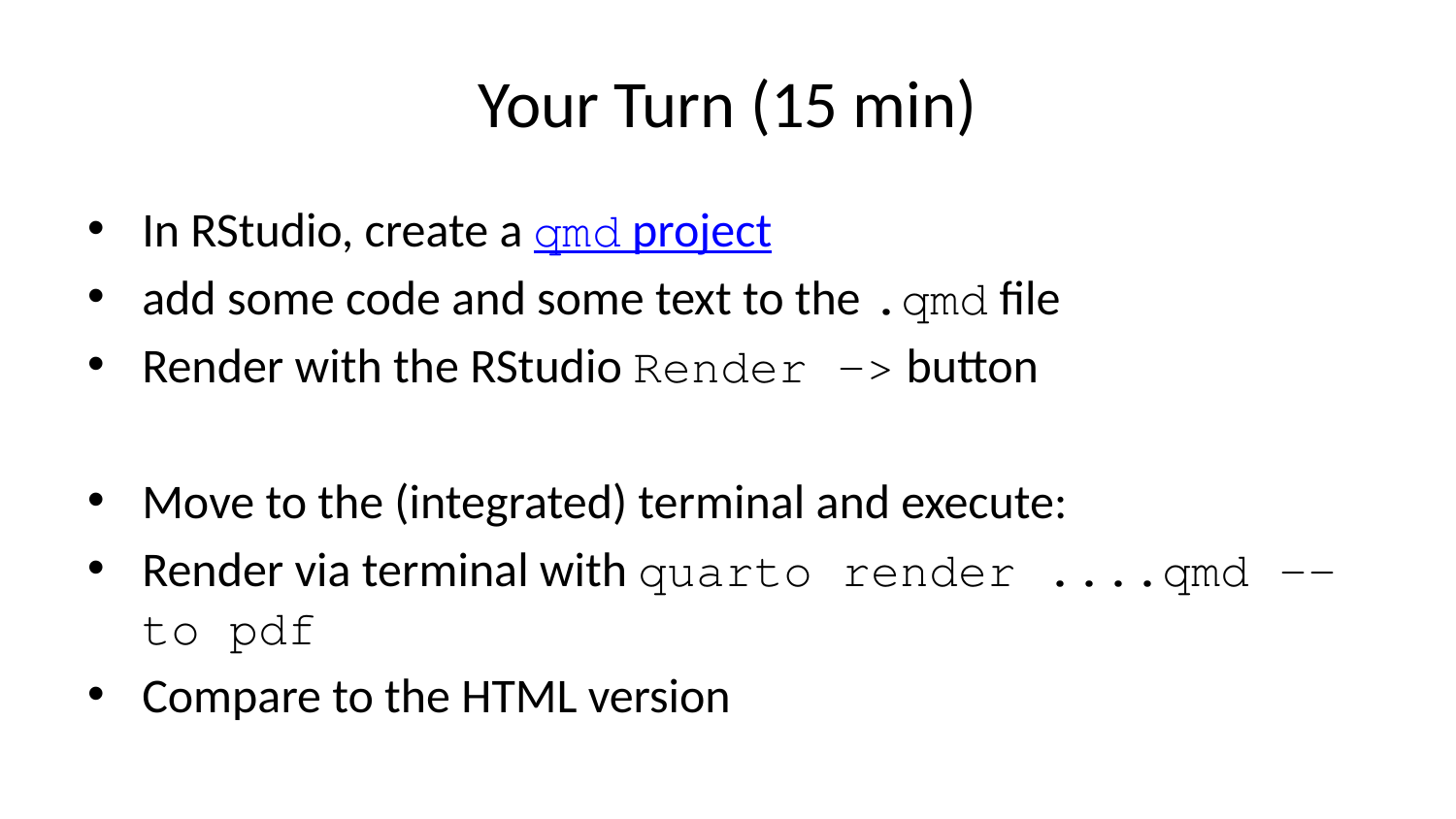

# Your Turn (15 min)
In RStudio, create a qmd project
add some code and some text to the .qmd file
Render with the RStudio Render -> button

Move to the (integrated) terminal and execute:
Render via terminal with quarto render ....qmd --to pdf
Compare to the HTML version